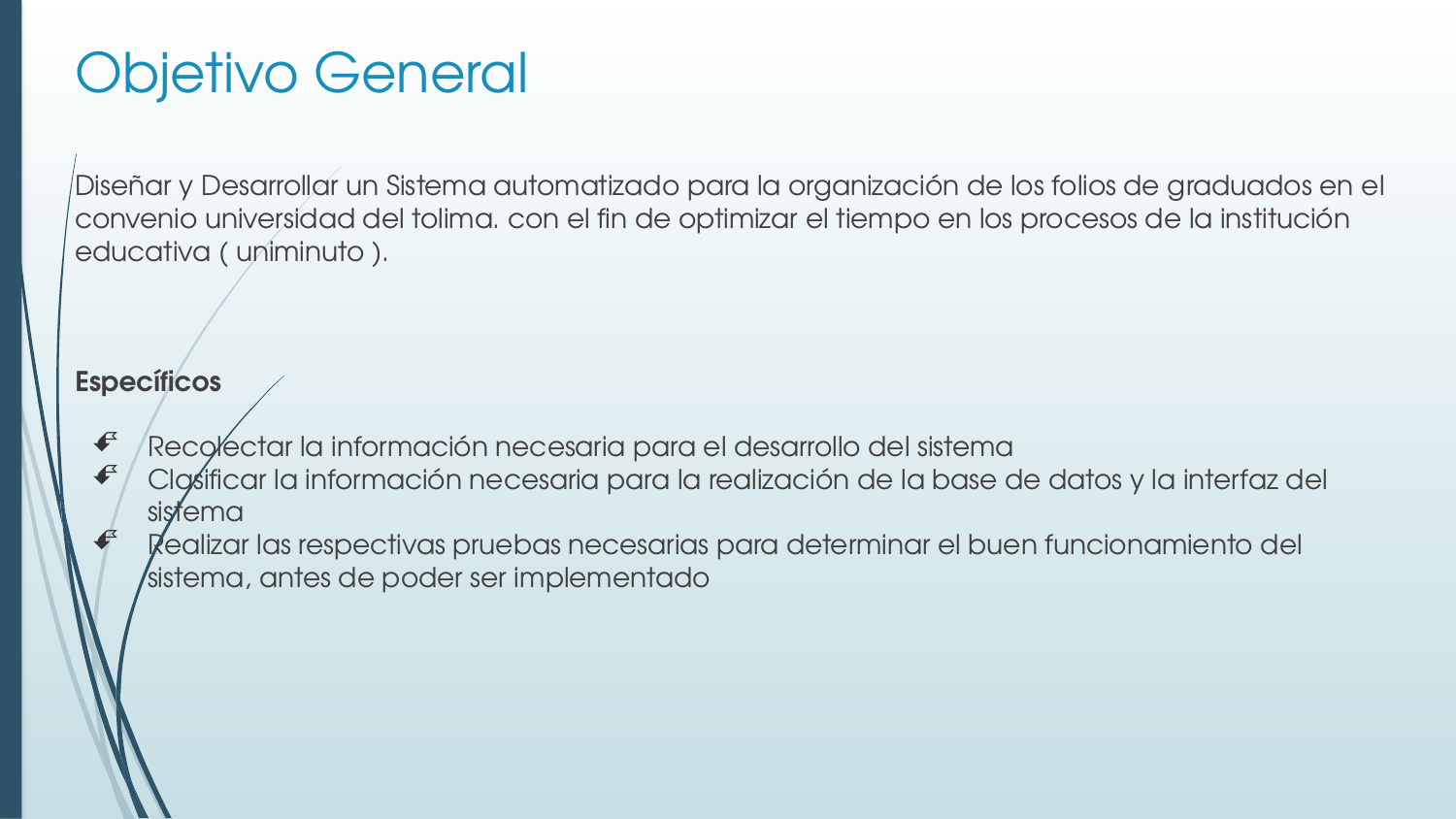

# Objetivo General

Diseñar y Desarrollar un Sistema automatizado para la organización de los folios de graduados en el convenio universidad del tolima. con el fin de optimizar el tiempo en los procesos de la institución educativa ( uniminuto ).

Específicos
Recolectar la información necesaria para el desarrollo del sistema
Clasificar la información necesaria para la realización de la base de datos y la interfaz del sistema
Realizar las respectivas pruebas necesarias para determinar el buen funcionamiento del sistema, antes de poder ser implementado